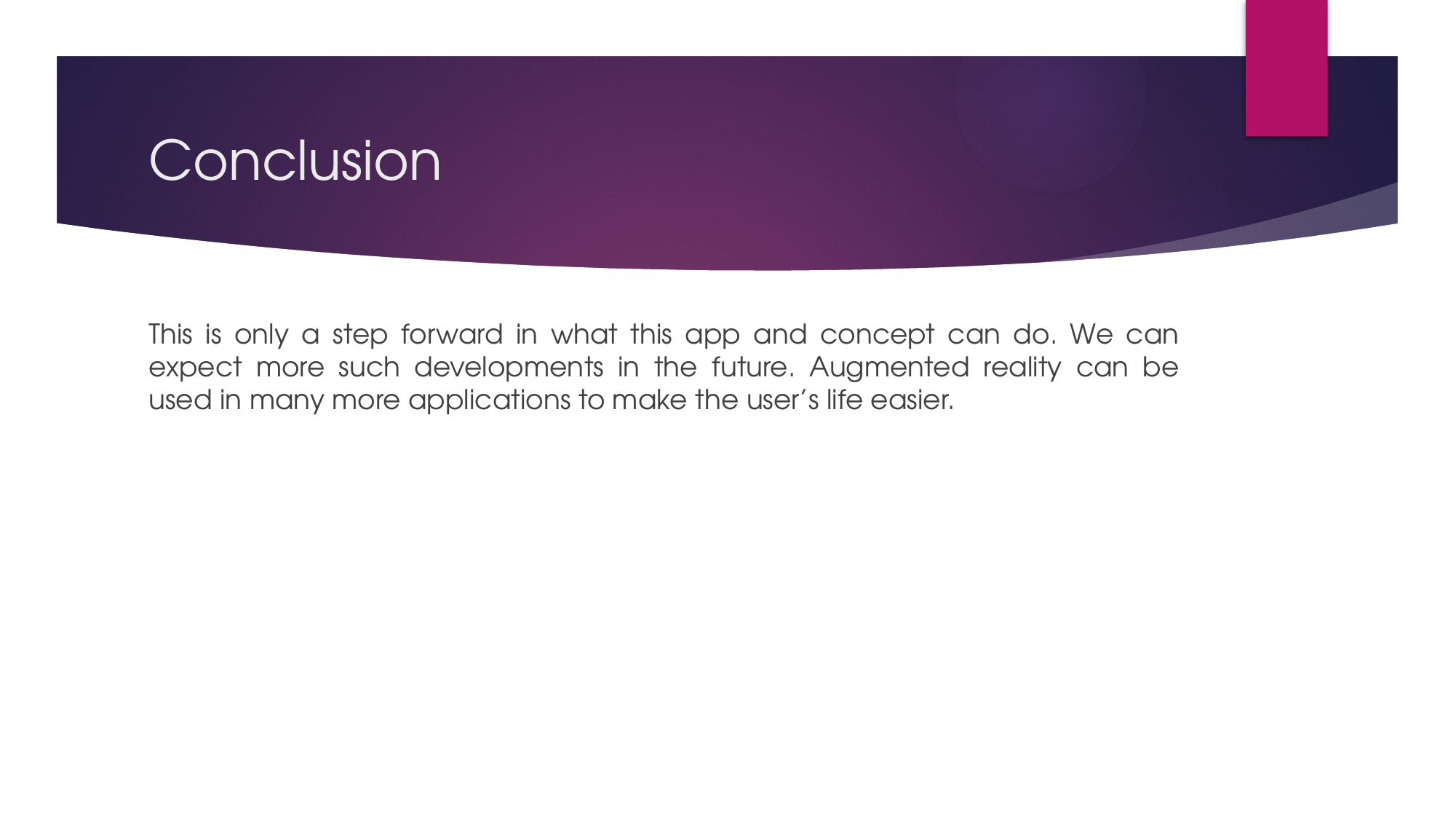

# Conclusion
This is only a step forward in what this app and concept can do. We can expect more such developments in the future. Augmented reality can be used in many more applications to make the user’s life easier.